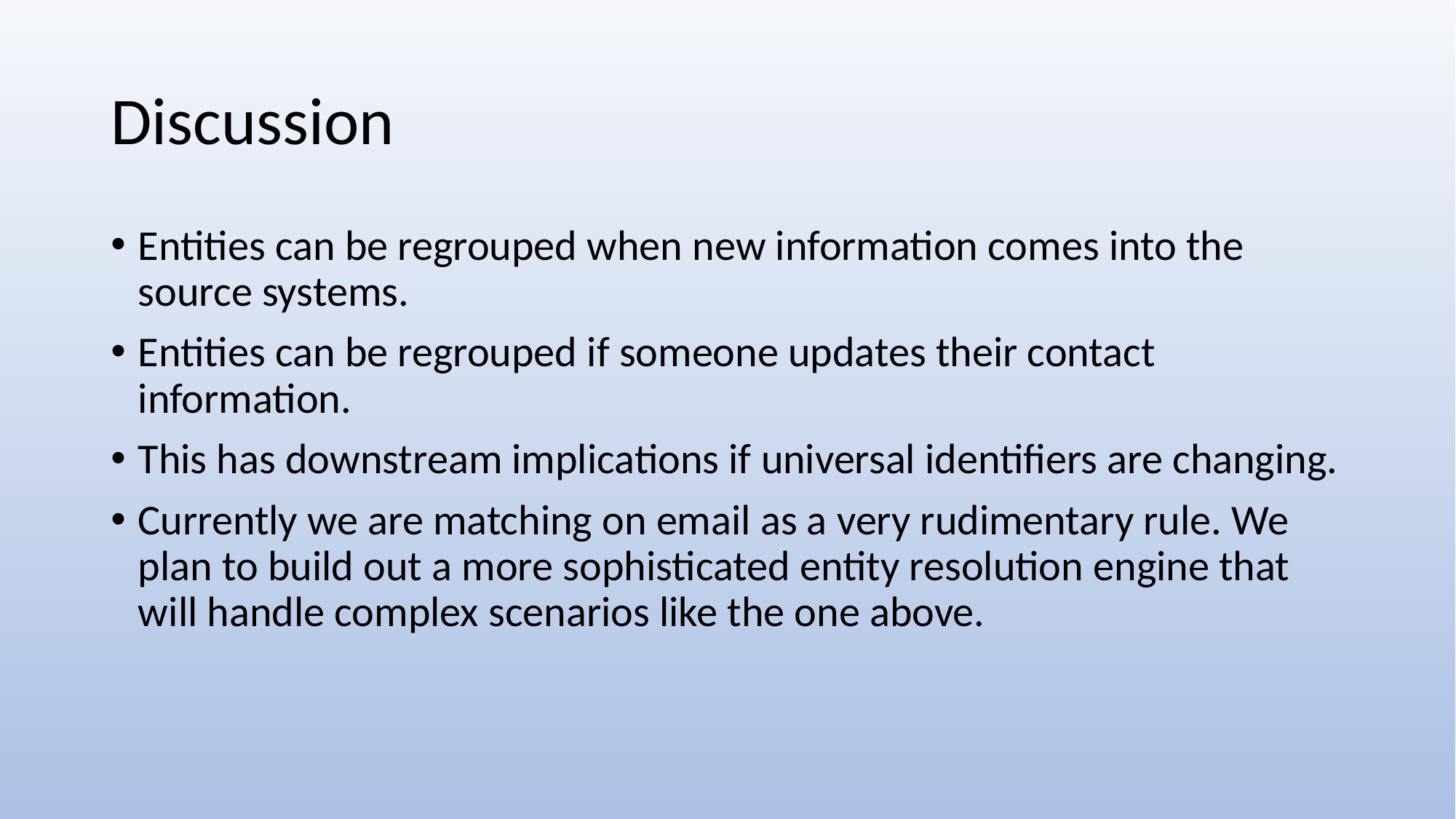

# Discussion
Entities can be regrouped when new information comes into the source systems.
Entities can be regrouped if someone updates their contact information.
This has downstream implications if universal identifiers are changing.
Currently we are matching on email as a very rudimentary rule. We plan to build out a more sophisticated entity resolution engine that will handle complex scenarios like the one above.